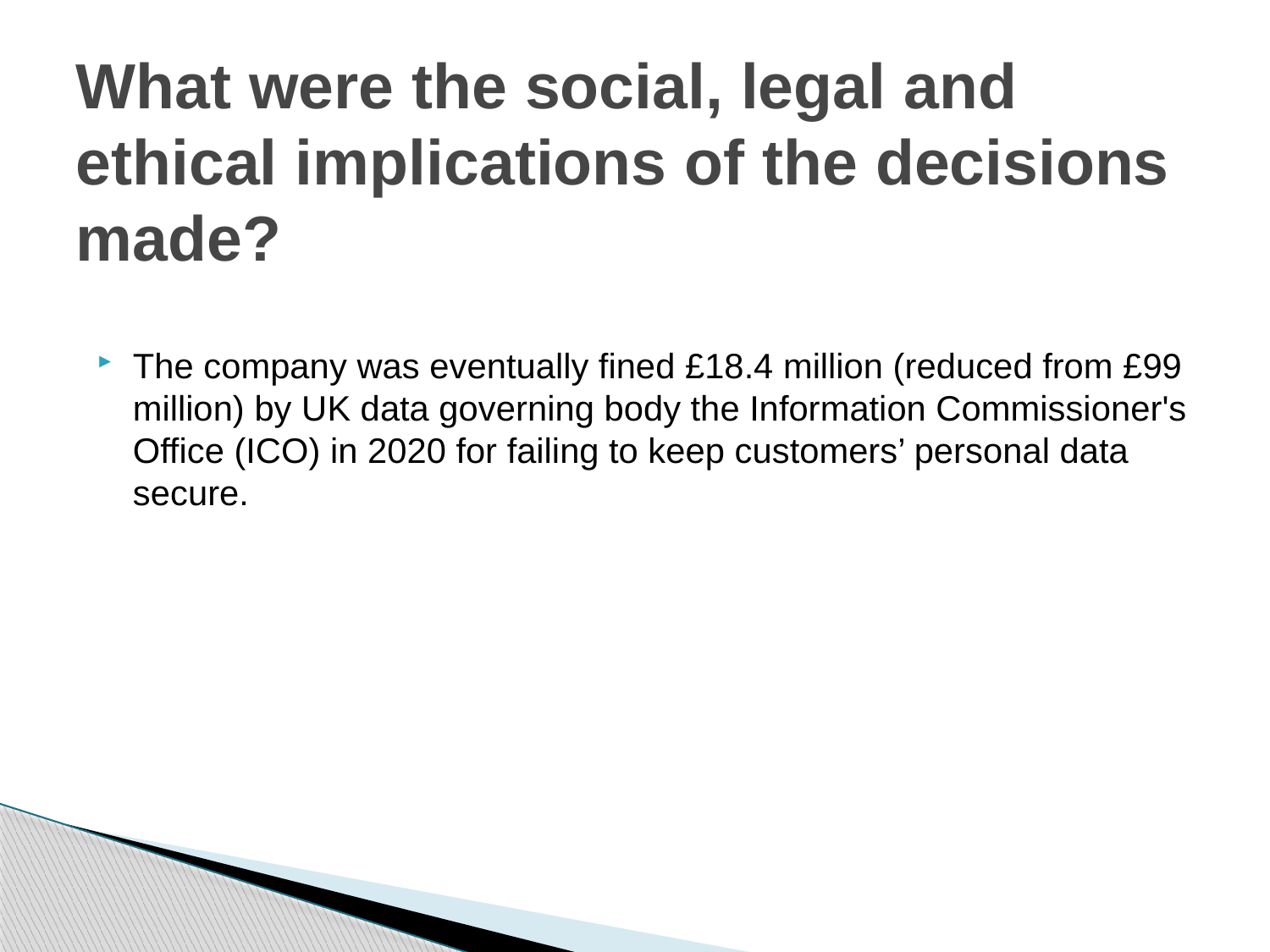

# What were the social, legal and ethical implications of the decisions made?
The company was eventually fined £18.4 million (reduced from £99 million) by UK data governing body the Information Commissioner's Office (ICO) in 2020 for failing to keep customers’ personal data secure.